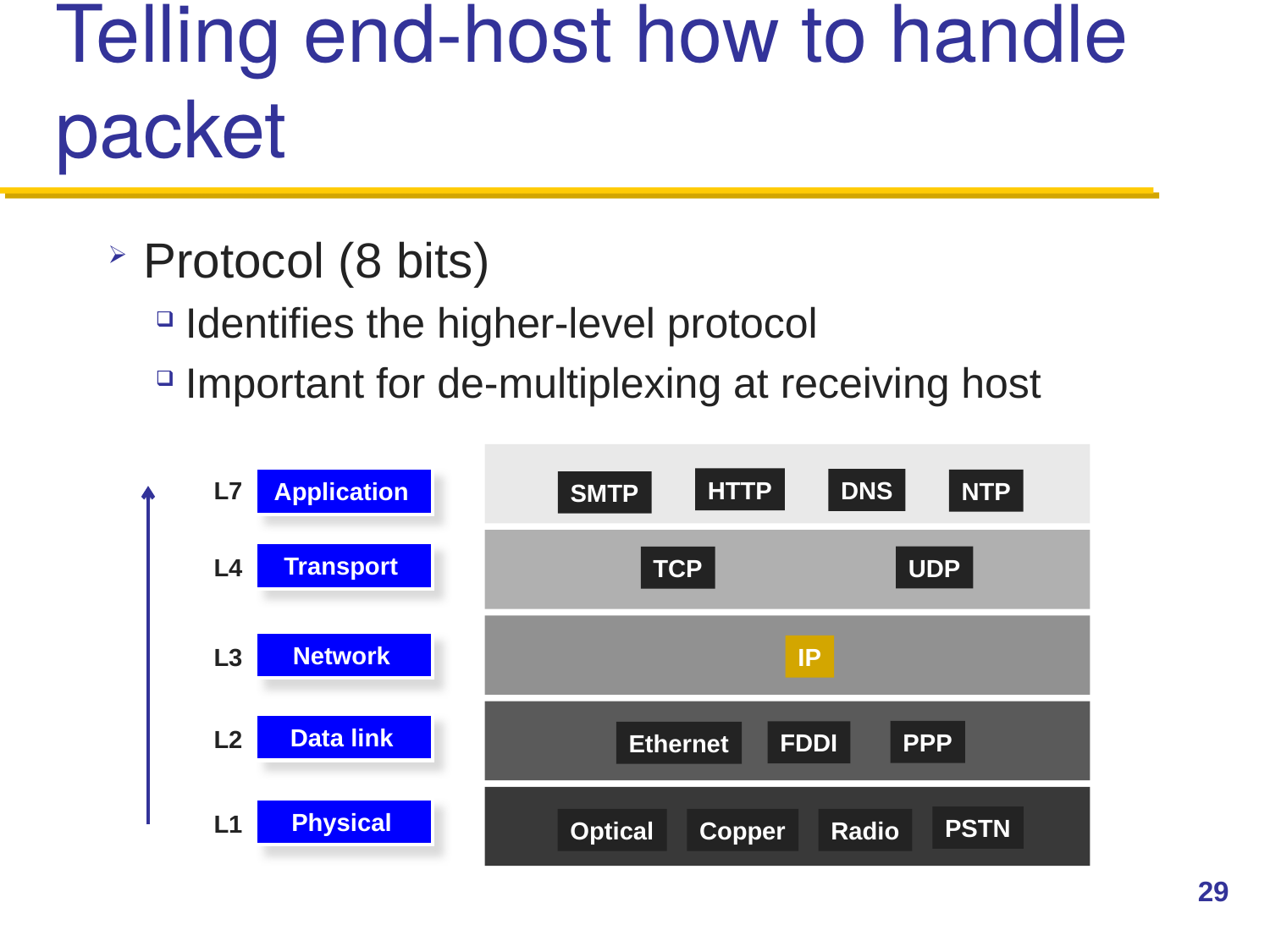

# Telling end-host how to handle packet
Protocol (8 bits)
Identifies the higher-level protocol
Important for de-multiplexing at receiving host

Application
HTTP
L7
DNS
NTP
SMTP

Transport
L4
UDP
TCP

Network
L3
IP

Data link
L2
PPP
FDDI
Ethernet

Physical
L1
PSTN
Optical
Copper
Radio
29